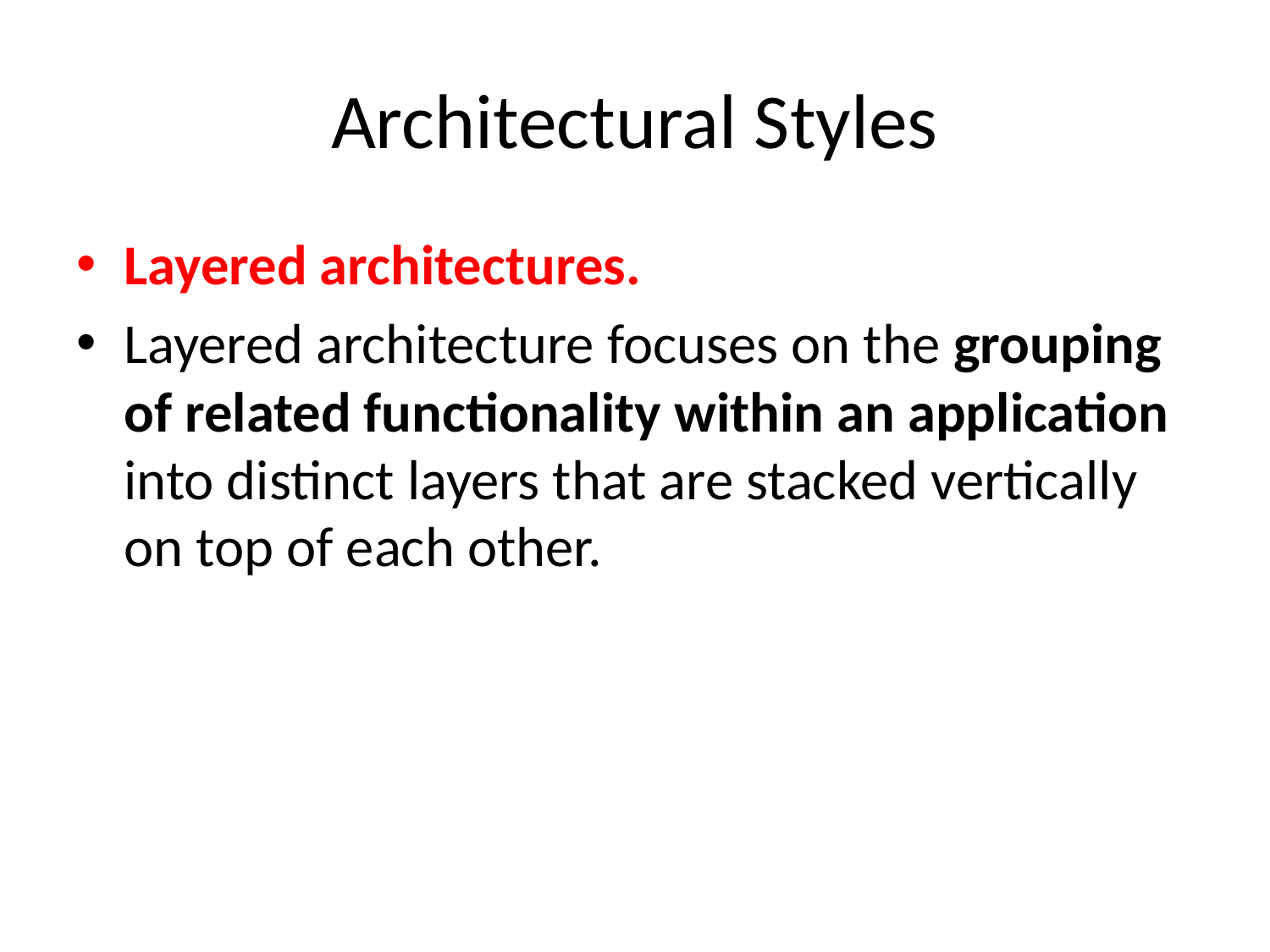

# Architectural Styles
Layered architectures.
Layered architecture focuses on the grouping of related functionality within an application into distinct layers that are stacked vertically on top of each other.